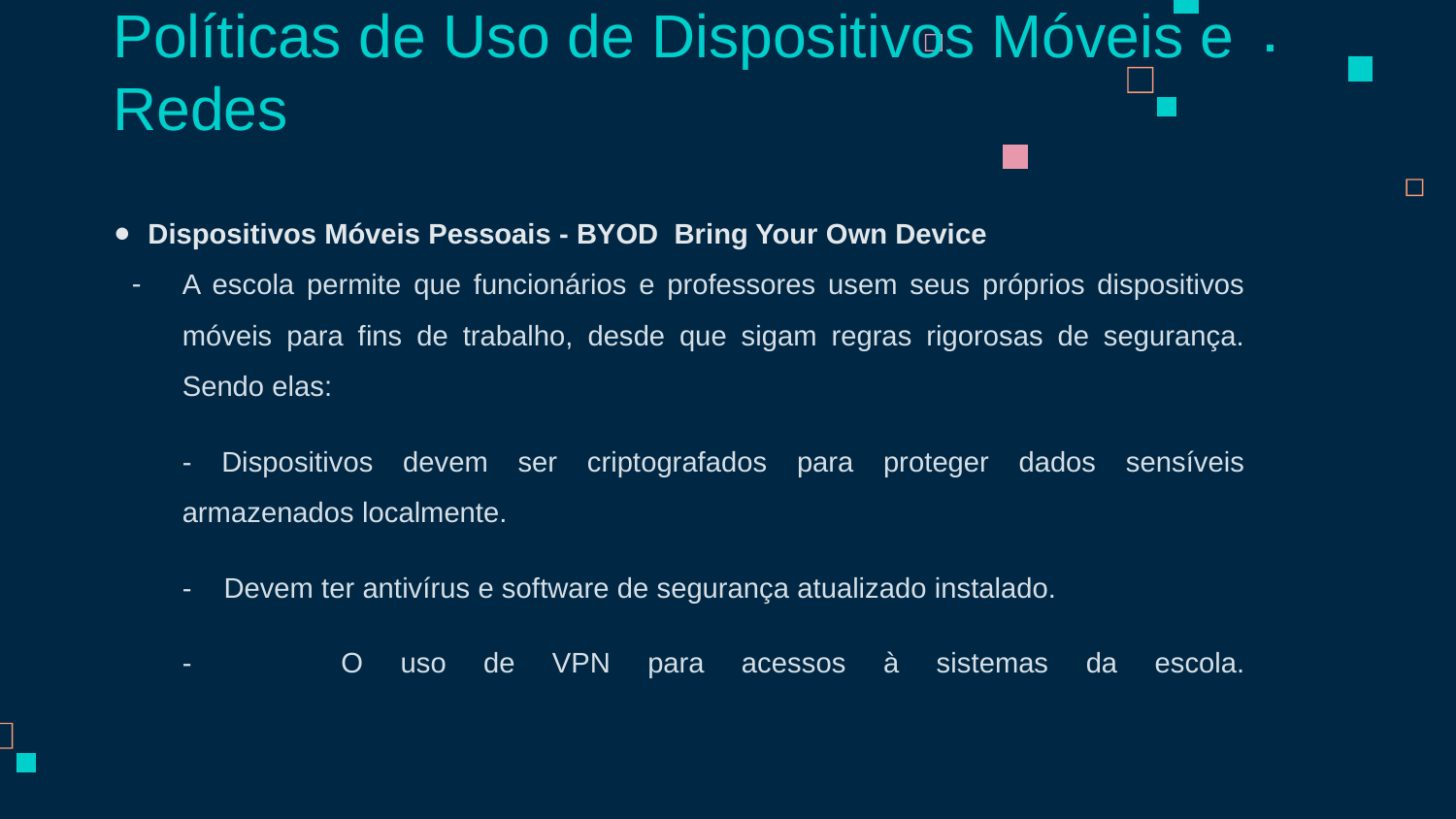

# Políticas de Uso de Dispositivos Móveis e Redes
Dispositivos Móveis Pessoais - BYOD  Bring Your Own Device
A escola permite que funcionários e professores usem seus próprios dispositivos móveis para fins de trabalho, desde que sigam regras rigorosas de segurança. Sendo elas:
- Dispositivos devem ser criptografados para proteger dados sensíveis armazenados localmente.
-    Devem ter antivírus e software de segurança atualizado instalado.
-    O uso de VPN para acessos à sistemas da escola.